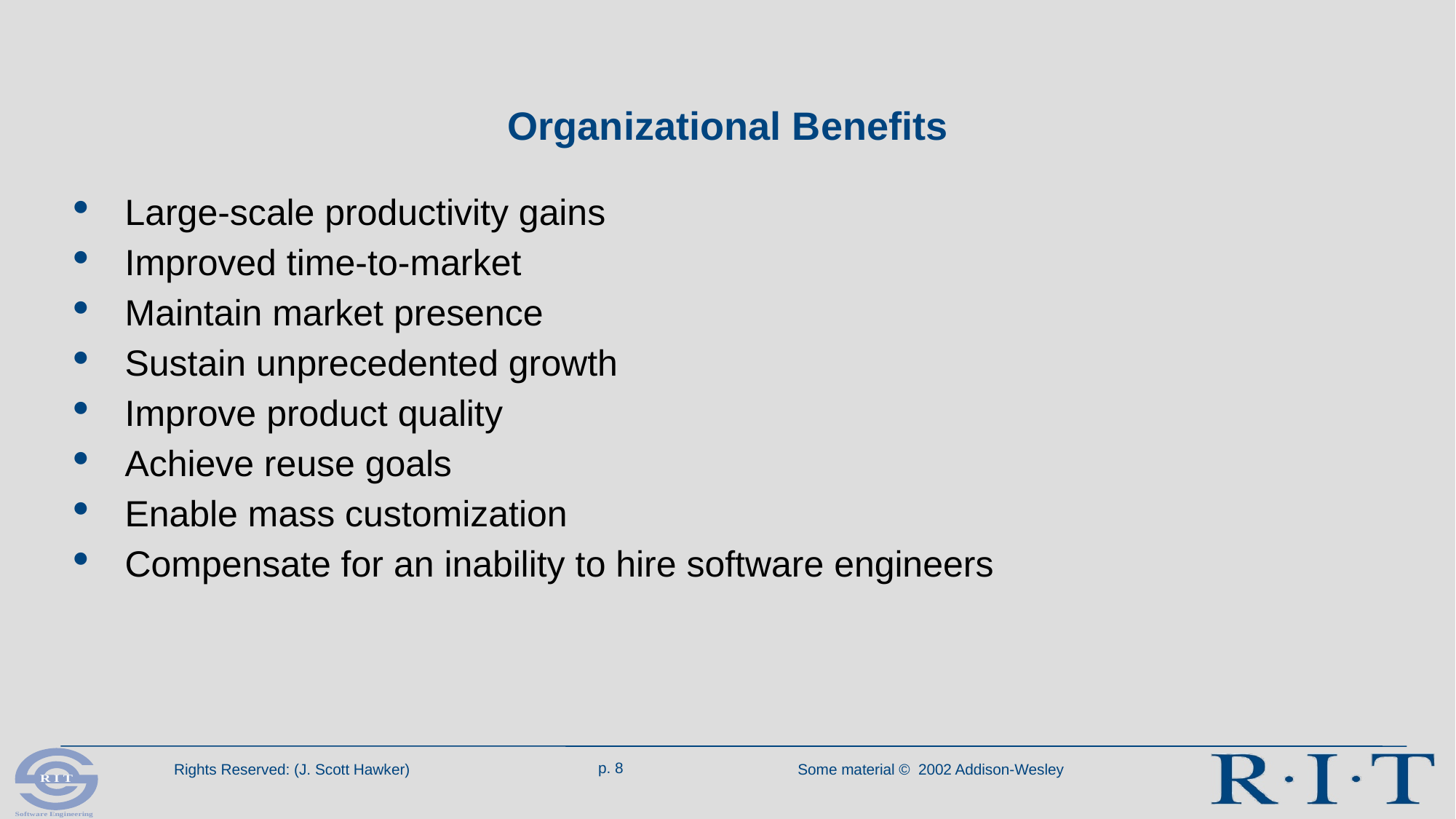

# Organizational Benefits
Large-scale productivity gains
Improved time-to-market
Maintain market presence
Sustain unprecedented growth
Improve product quality
Achieve reuse goals
Enable mass customization
Compensate for an inability to hire software engineers